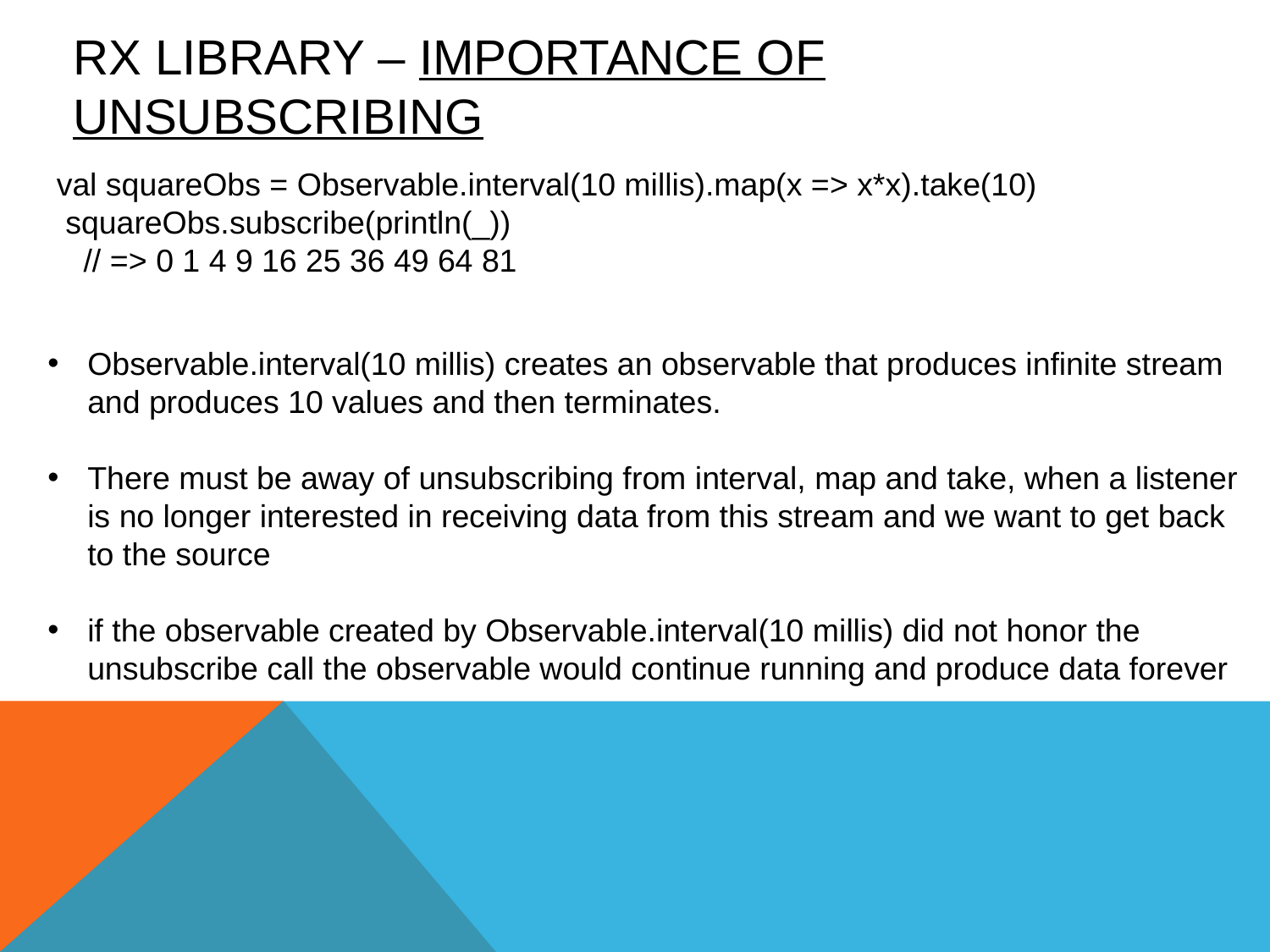

# RX Library – Importance of unsubscribing
 val squareObs = Observable.interval(10 millis).map(x => x*x).take(10)
  squareObs.subscribe(println(_))
    // => 0 1 4 9 16 25 36 49 64 81
Observable.interval(10 millis) creates an observable that produces infinite stream and produces 10 values and then terminates.

There must be away of unsubscribing from interval, map and take, when a listener is no longer interested in receiving data from this stream and we want to get back to the source

if the observable created by Observable.interval(10 millis) did not honor the unsubscribe call the observable would continue running and produce data forever